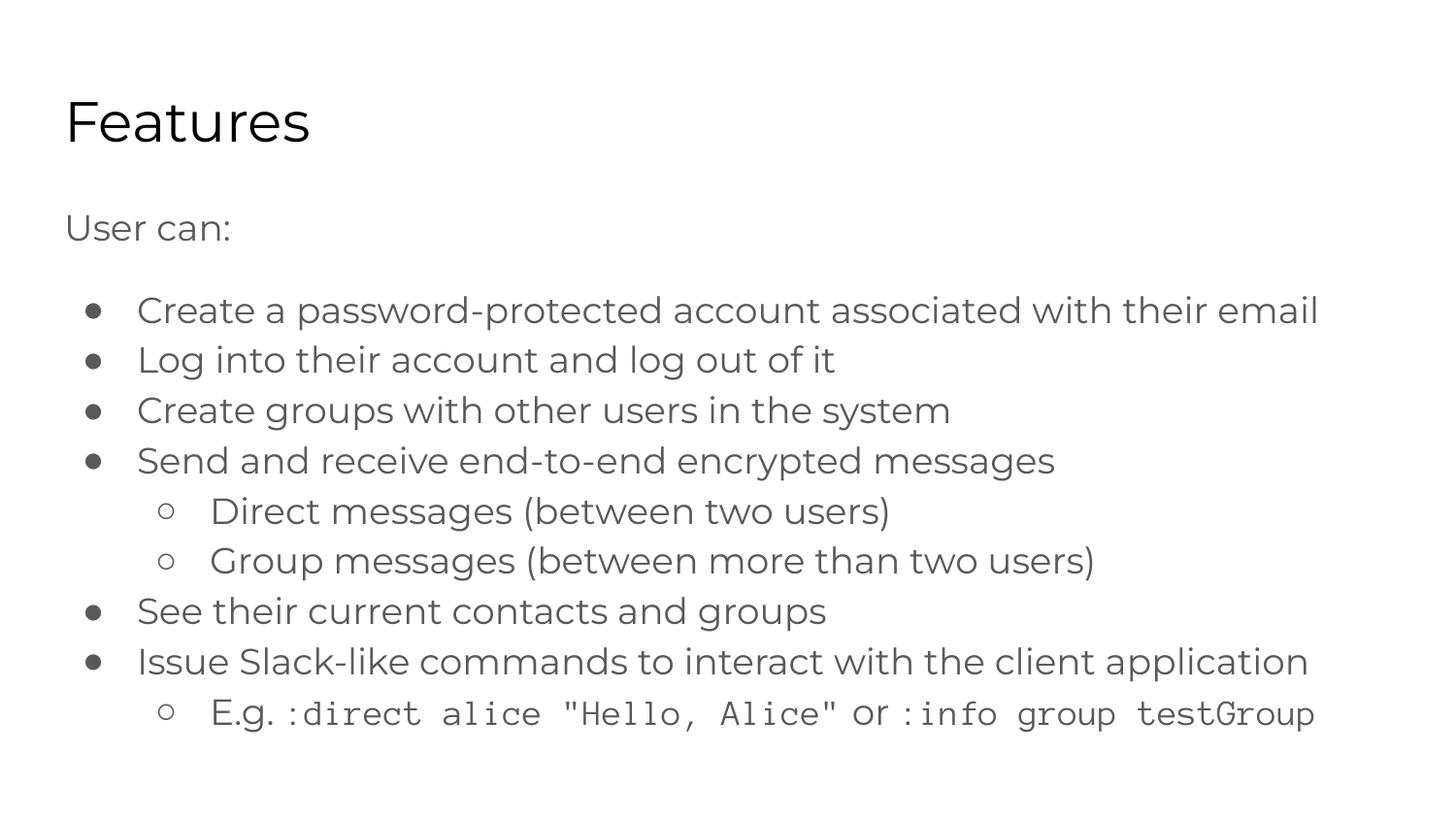

# Features
User can:
Create a password-protected account associated with their email
Log into their account and log out of it
Create groups with other users in the system
Send and receive end-to-end encrypted messages
Direct messages (between two users)
Group messages (between more than two users)
See their current contacts and groups
Issue Slack-like commands to interact with the client application
E.g. :direct alice "Hello, Alice" or :info group testGroup